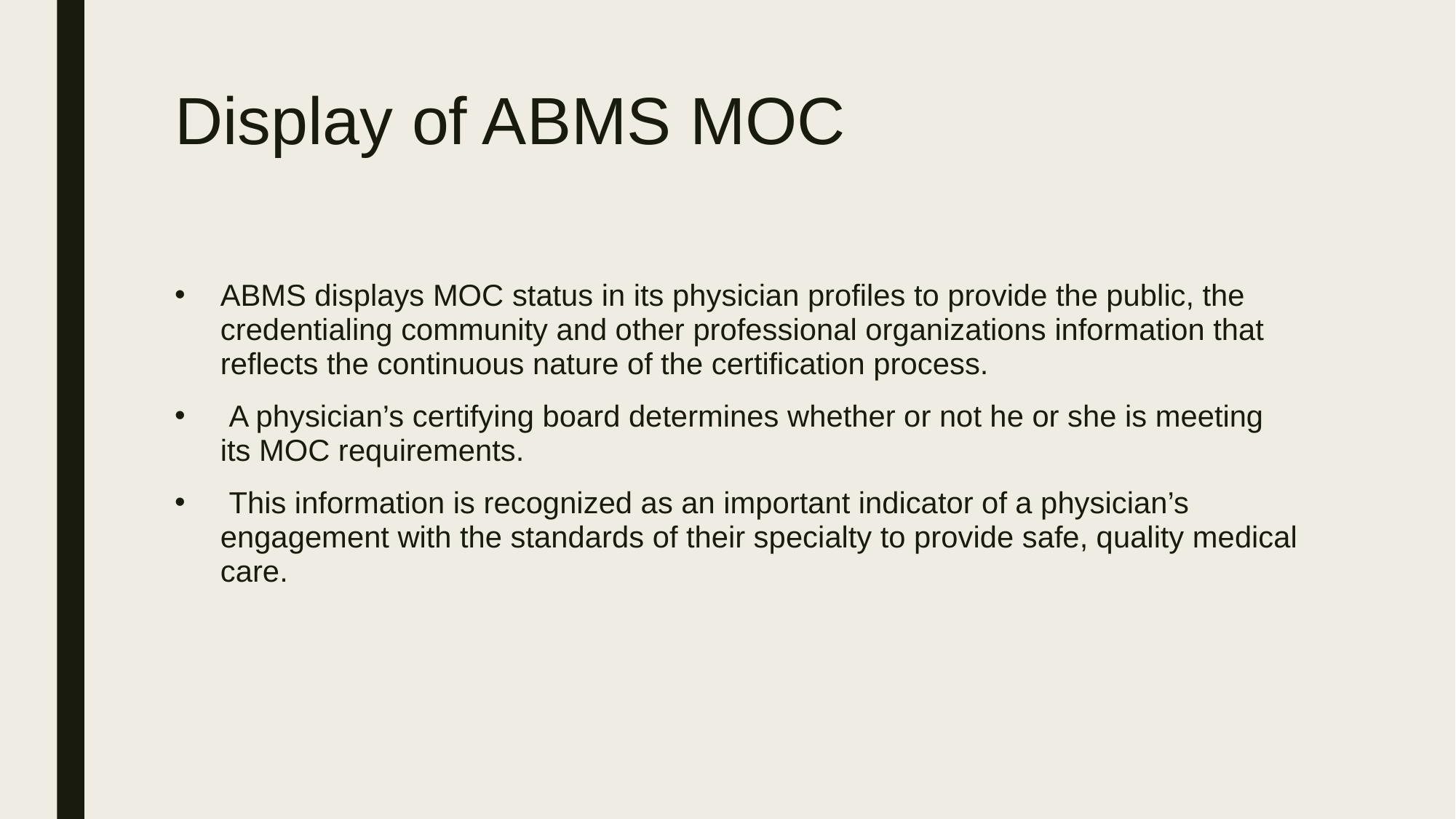

# Display of ABMS MOC
ABMS displays MOC status in its physician profiles to provide the public, the credentialing community and other professional organizations information that reflects the continuous nature of the certification process.
 A physician’s certifying board determines whether or not he or she is meeting its MOC requirements.
 This information is recognized as an important indicator of a physician’s engagement with the standards of their specialty to provide safe, quality medical care.